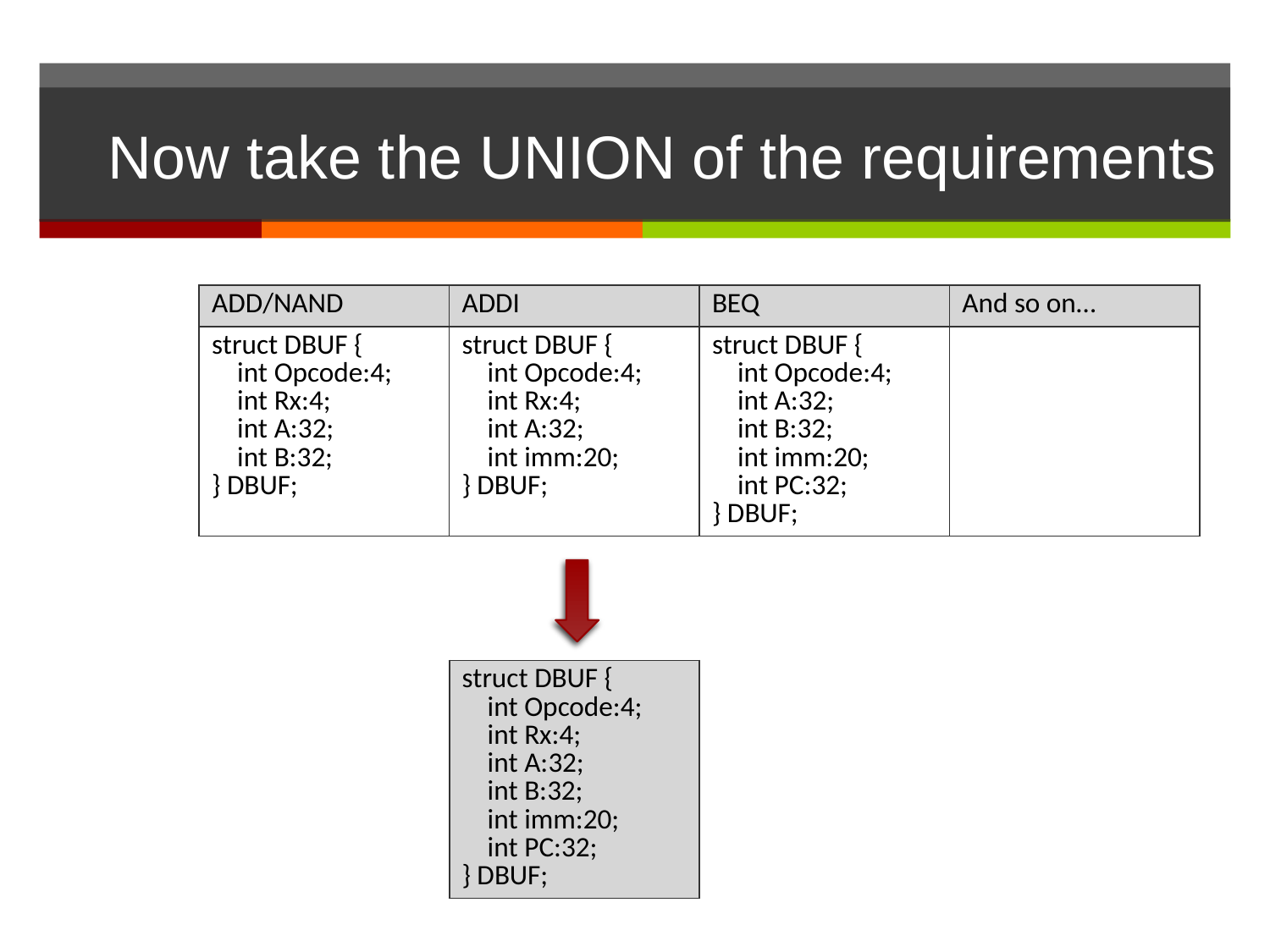

# Now take the UNION of the requirements
| ADD/NAND | ADDI | BEQ | And so on… |
| --- | --- | --- | --- |
| struct DBUF { int Opcode:4; int Rx:4; int A:32; int B:32; } DBUF; | struct DBUF { int Opcode:4; int Rx:4; int A:32; int imm:20; } DBUF; | struct DBUF { int Opcode:4; int A:32; int B:32; int imm:20; int PC:32; } DBUF; |  |

| struct DBUF { int Opcode:4; int Rx:4; int A:32; int B:32; int imm:20; int PC:32; } DBUF; |
| --- |